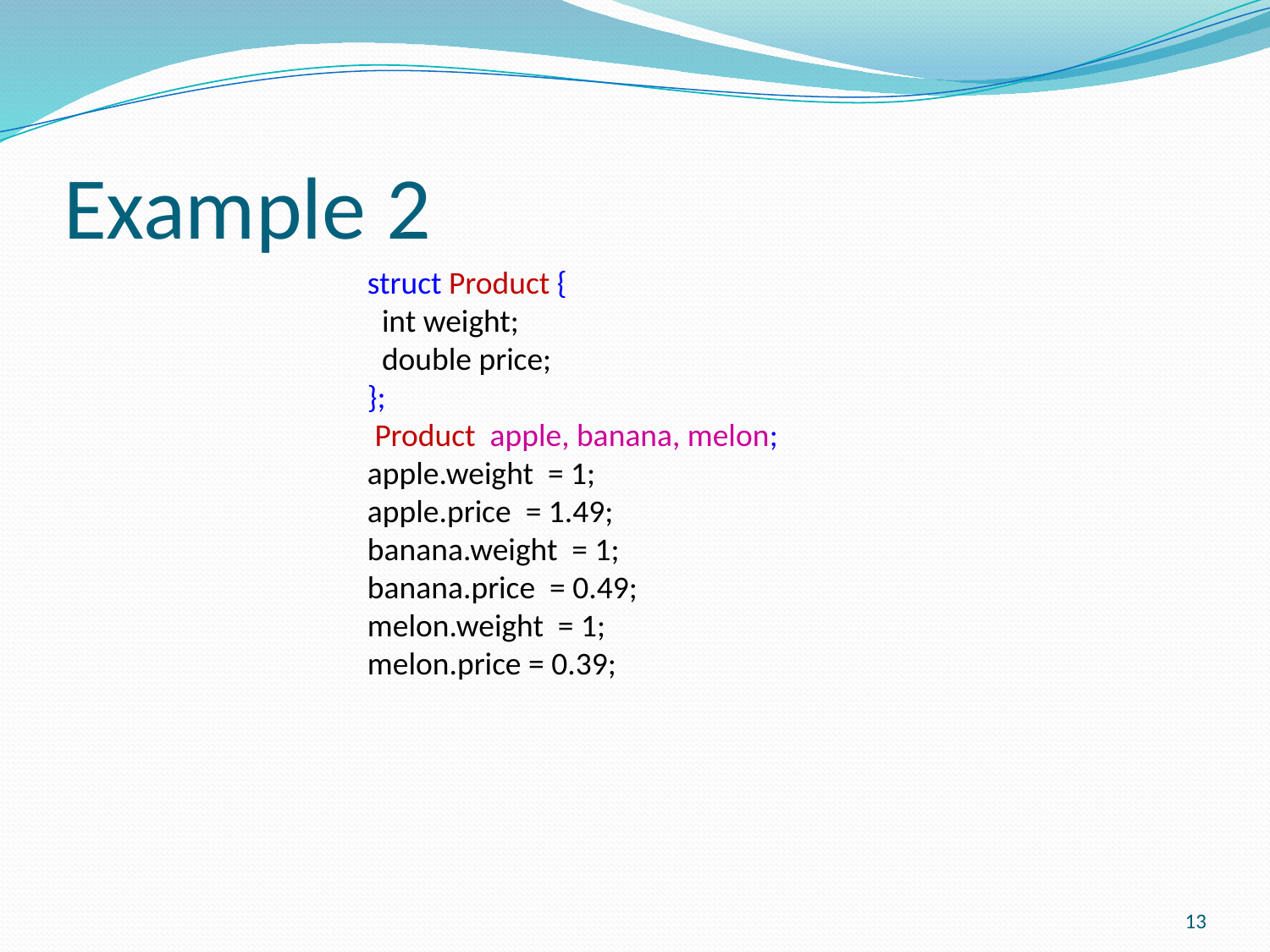

# Example 2
struct Product {
  int weight;
  double price;
};
 Product  apple, banana, melon;
apple.weight  = 1;
apple.price  = 1.49;
banana.weight  = 1;
banana.price  = 0.49;
melon.weight  = 1;
melon.price = 0.39;

13